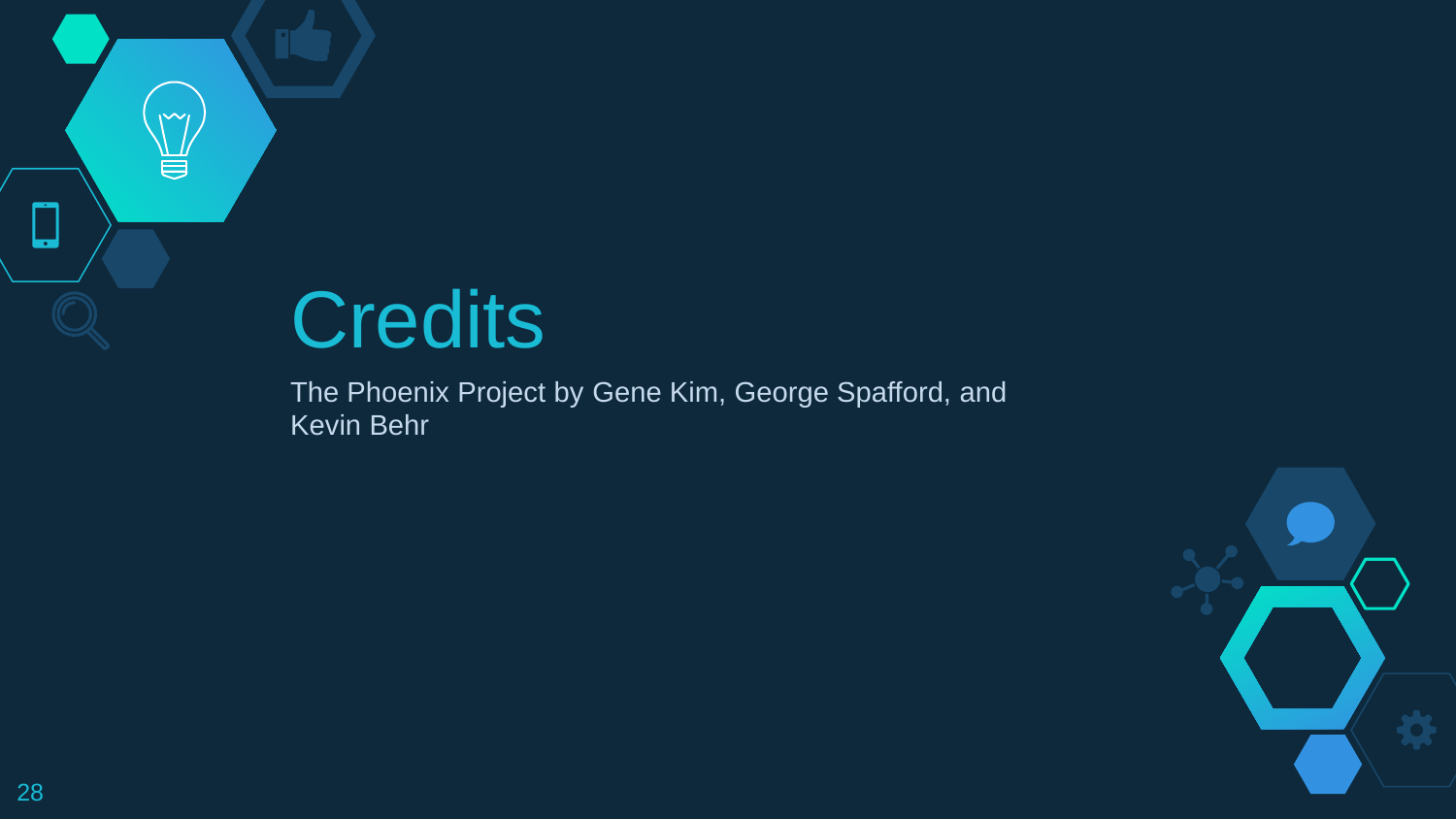

# Credits
The Phoenix Project by Gene Kim, George Spafford, and Kevin Behr
28